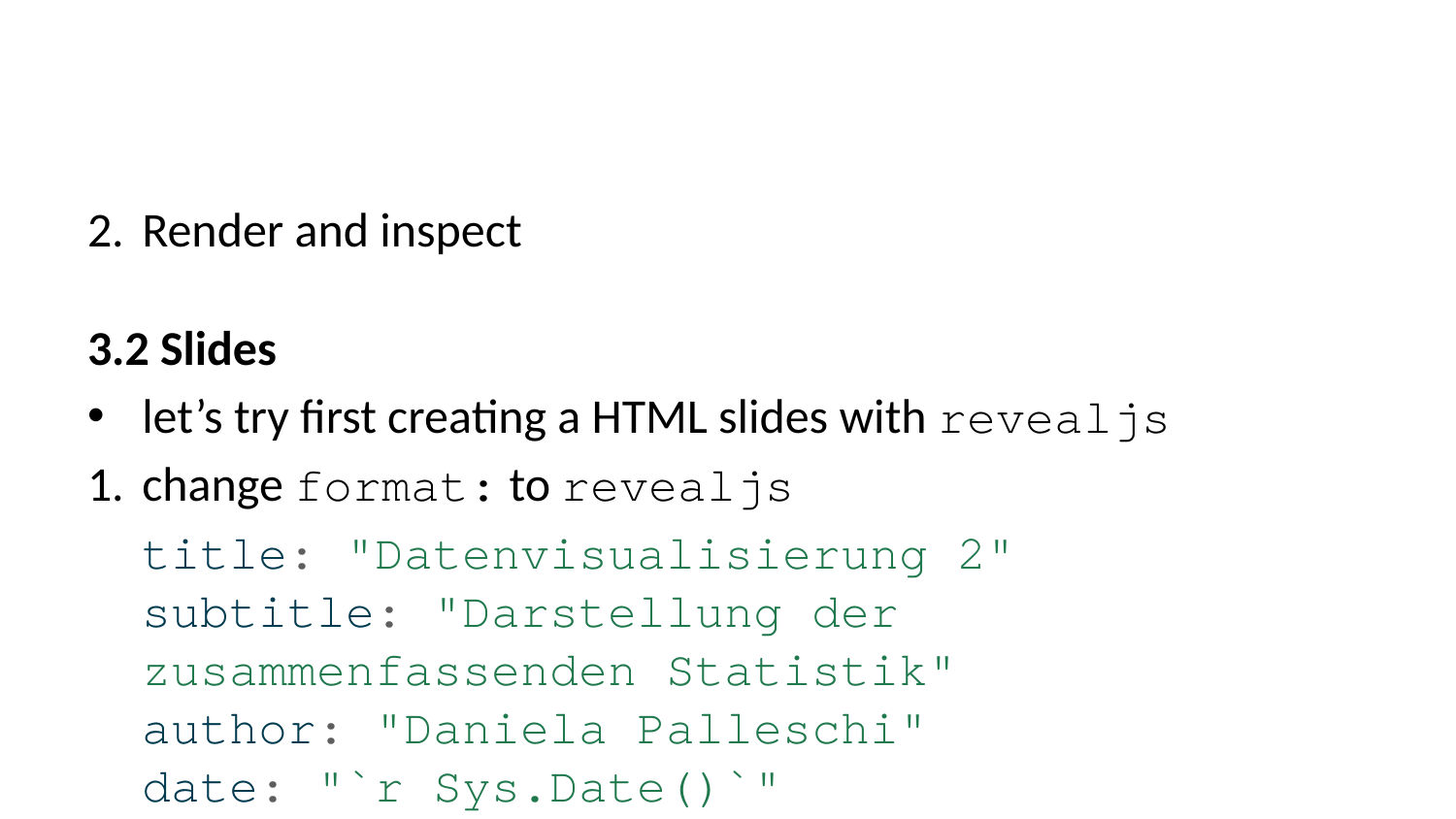

Render and inspect
3.2 Slides
let’s try first creating a HTML slides with revealjs
change format: to revealjs
title: "Datenvisualisierung 2"
subtitle: "Darstellung der zusammenfassenden Statistik"
author: "Daniela Palleschi"
date: "`r Sys.Date()`"
format:
  revealjs:
    toc: true
    number-sections: true